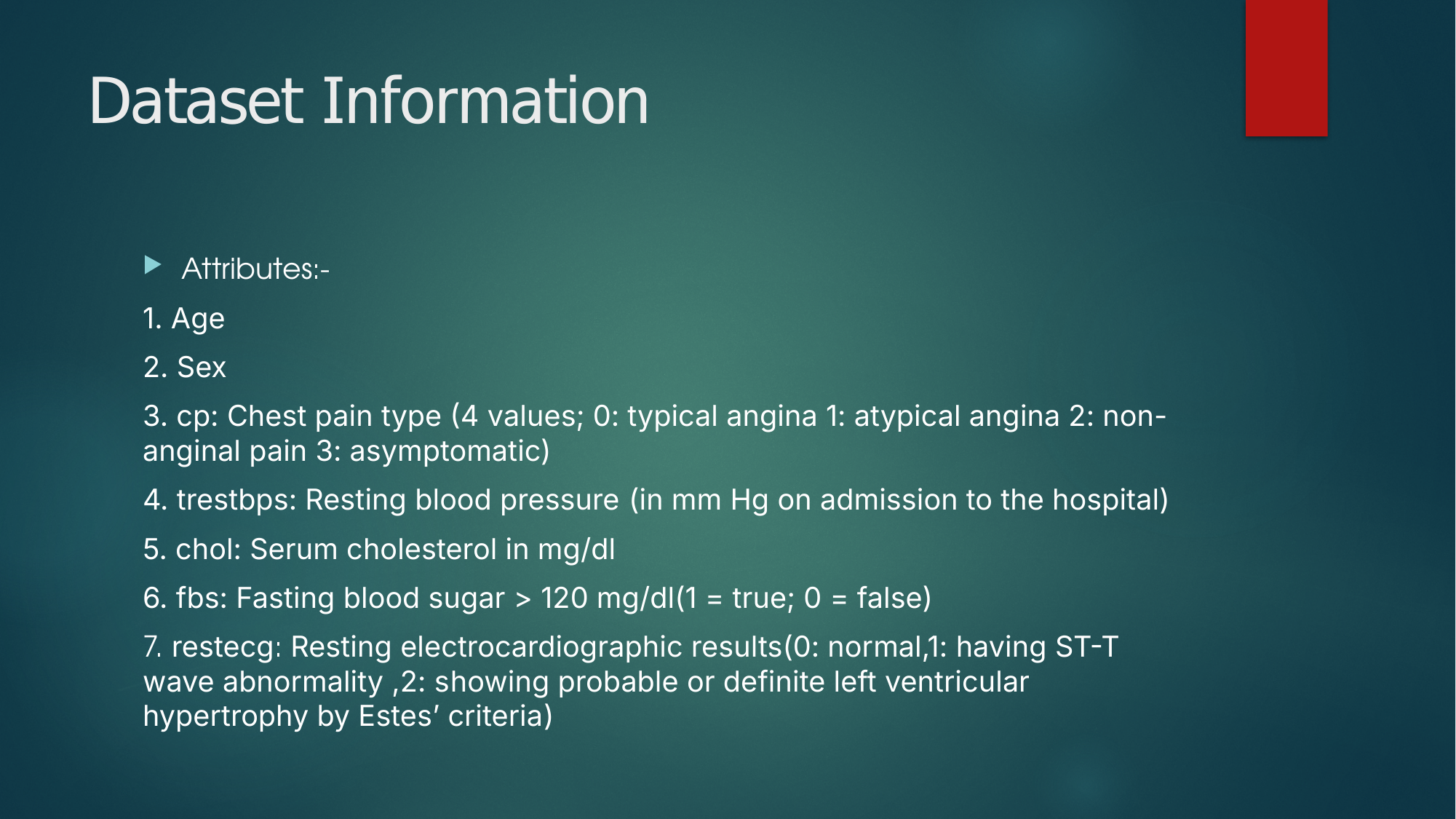

# Dataset Information
Attributes:-
1. Age
2. Sex
3. cp: Chest pain type (4 values; 0: typical angina 1: atypical angina 2: non-anginal pain 3: asymptomatic)
4. trestbps: Resting blood pressure (in mm Hg on admission to the hospital)
5. chol: Serum cholesterol in mg/dl
6. fbs: Fasting blood sugar > 120 mg/dl(1 = true; 0 = false)
7. restecg: Resting electrocardiographic results(0: normal,1: having ST-T wave abnormality ,2: showing probable or definite left ventricular hypertrophy by Estes’ criteria)